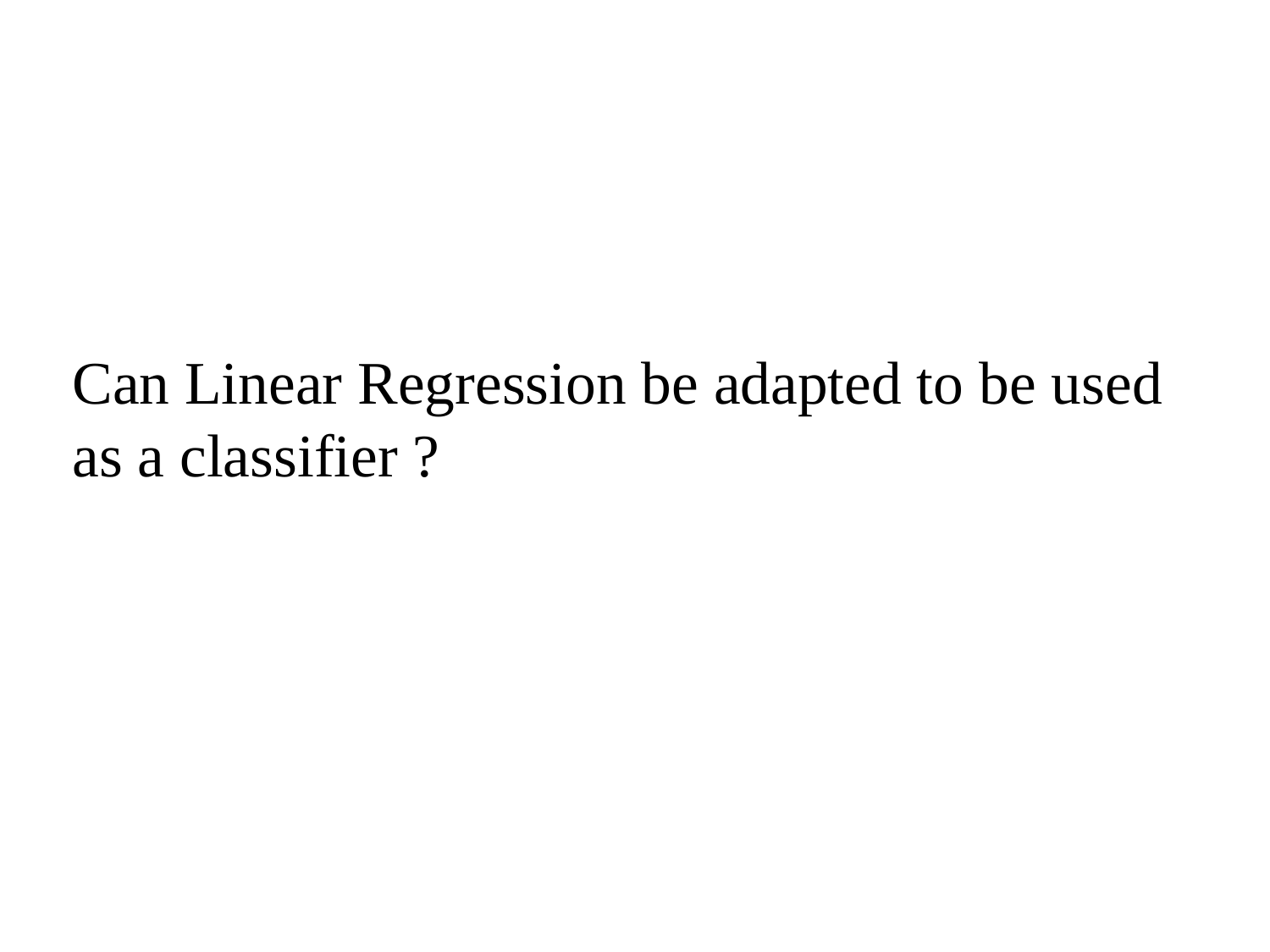

# Can Linear Regression be adapted to be used as a classifier ?